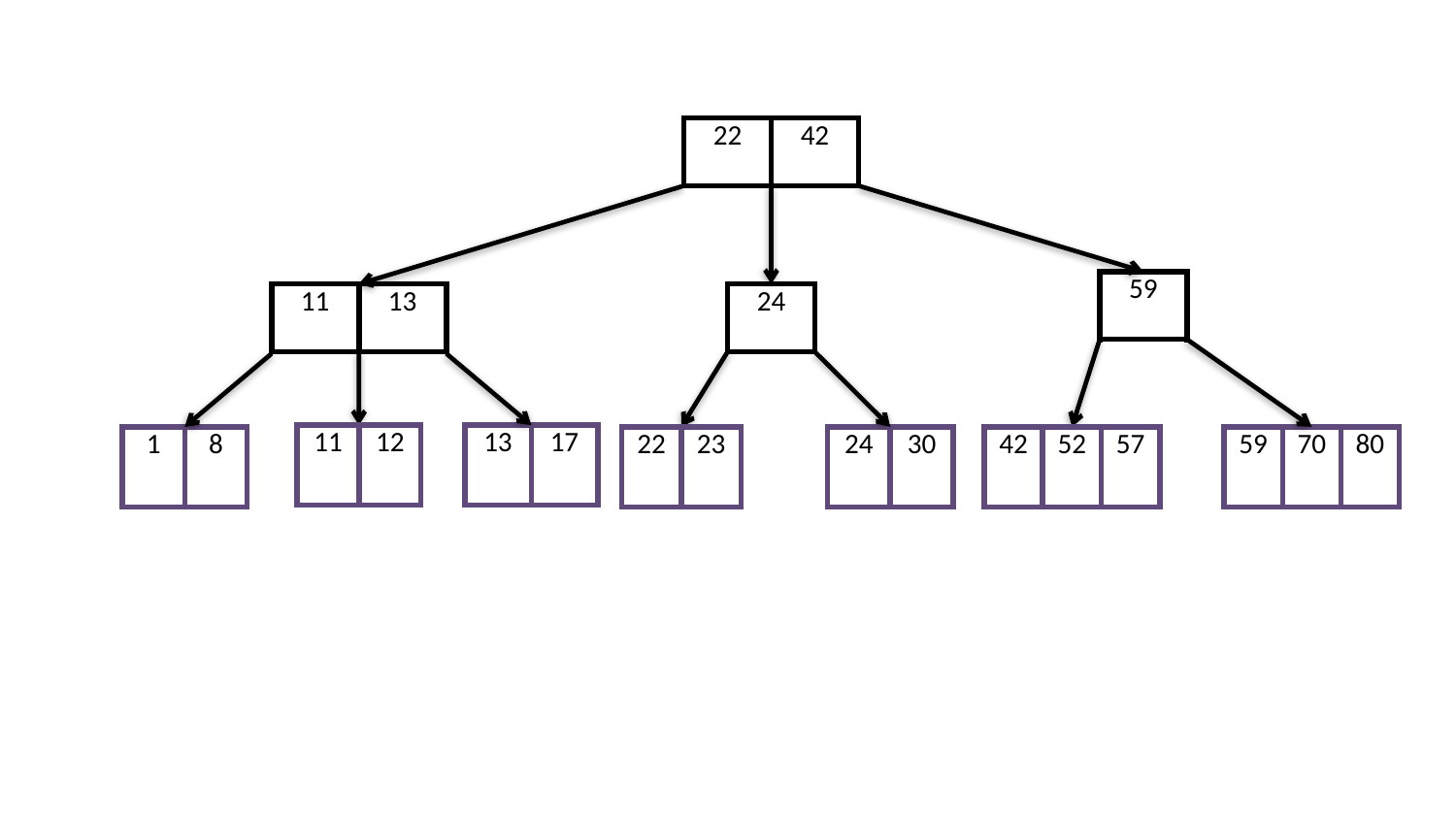

| 22 | 42 |
| --- | --- |
| 59 |
| --- |
| 11 | 13 |
| --- | --- |
| 24 |
| --- |
| 11 | 12 |
| --- | --- |
| 13 | 17 |
| --- | --- |
| 22 | 23 |
| --- | --- |
| 24 | 30 |
| --- | --- |
| 42 | 52 | 57 |
| --- | --- | --- |
| 59 | 70 | 80 |
| --- | --- | --- |
| 1 | 8 |
| --- | --- |